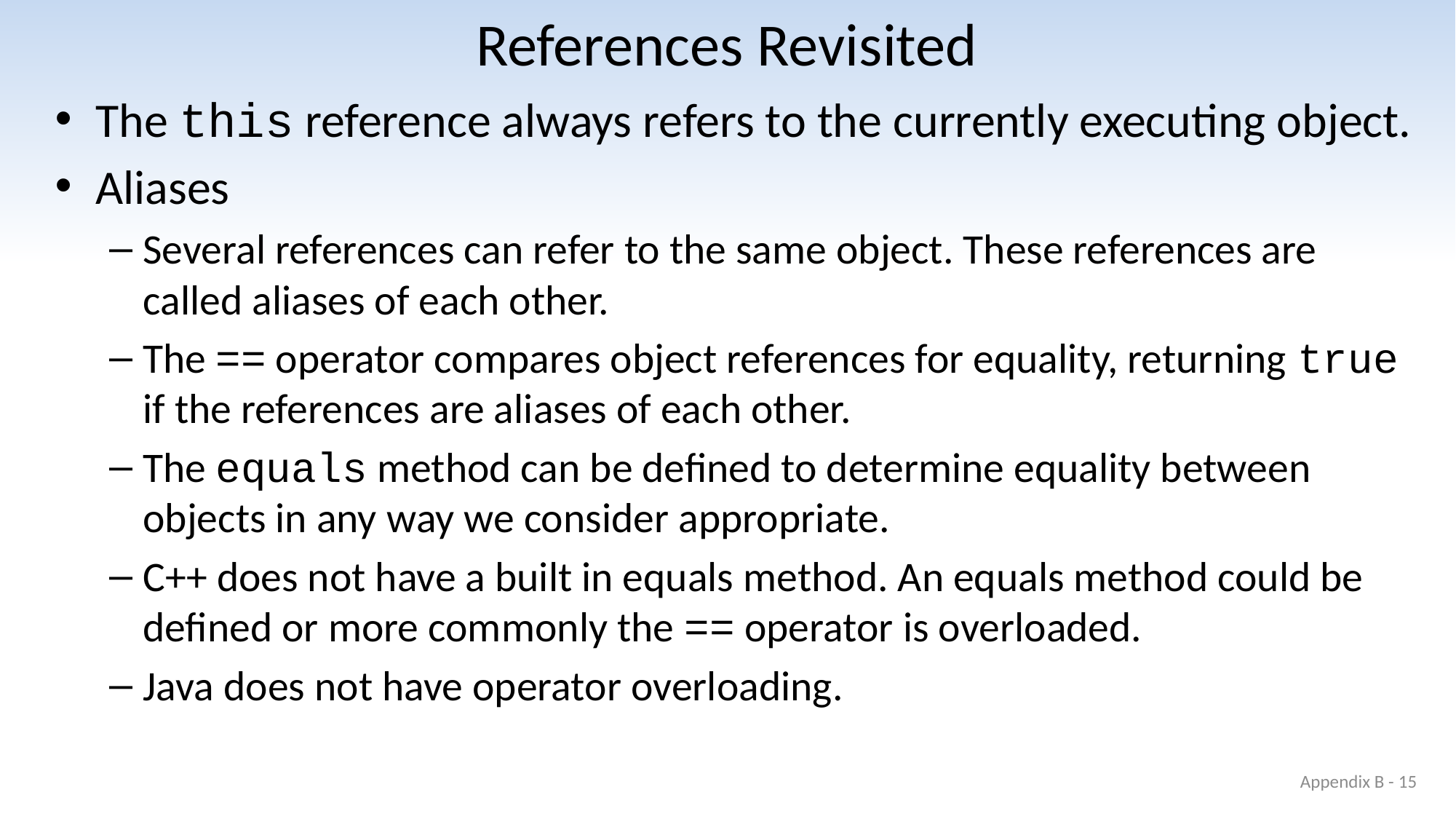

# References Revisited
The this reference always refers to the currently executing object.
Aliases
Several references can refer to the same object. These references are called aliases of each other.
The == operator compares object references for equality, returning true if the references are aliases of each other.
The equals method can be defined to determine equality between objects in any way we consider appropriate.
C++ does not have a built in equals method. An equals method could be defined or more commonly the == operator is overloaded.
Java does not have operator overloading.
Appendix B - 15